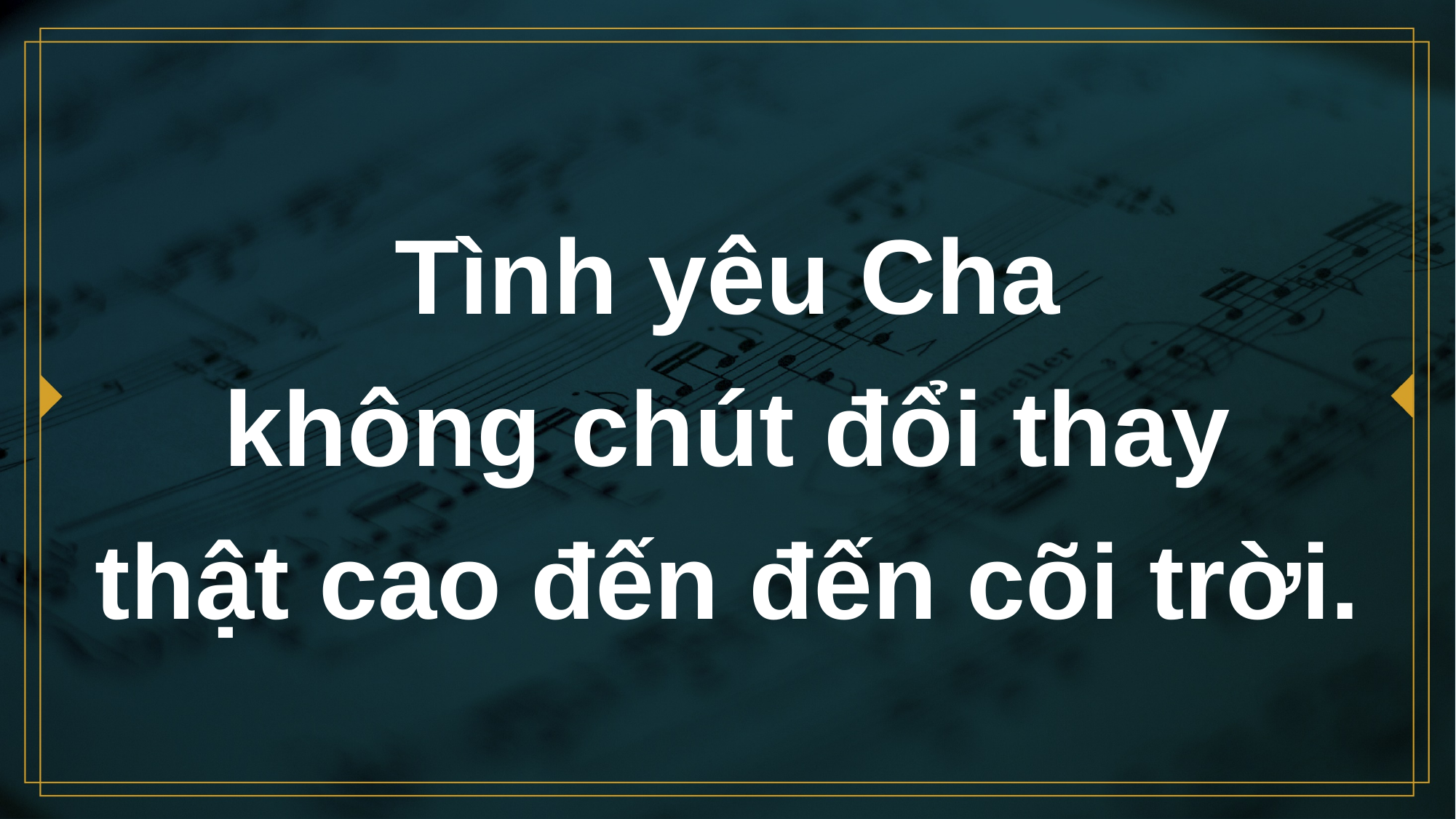

# Tình yêu Cha không chút đổi thay thật cao đến đến cõi trời.